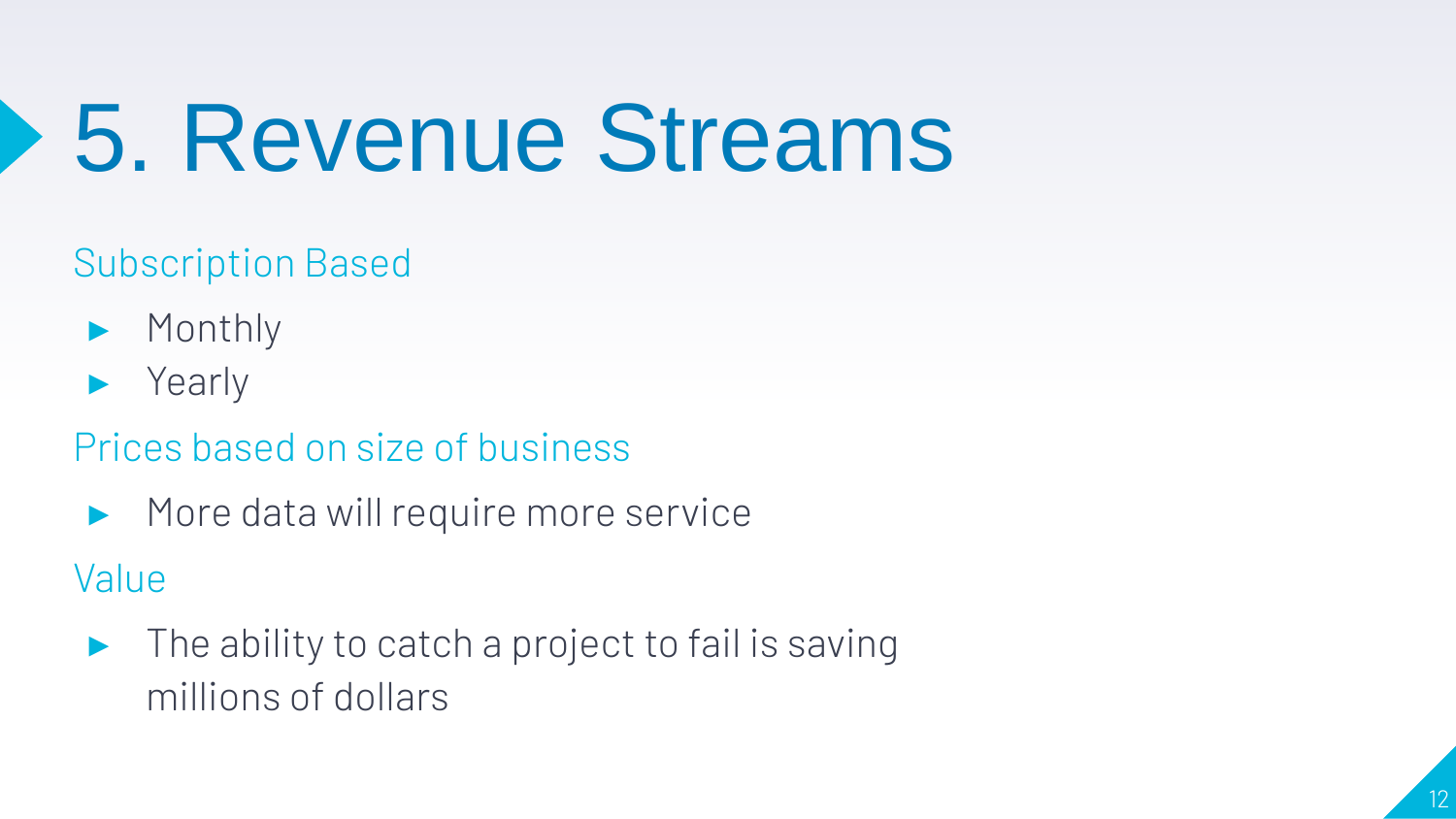

# 5. Revenue Streams
Subscription Based
Monthly
Yearly
Prices based on size of business
More data will require more service
Value
The ability to catch a project to fail is saving millions of dollars

12